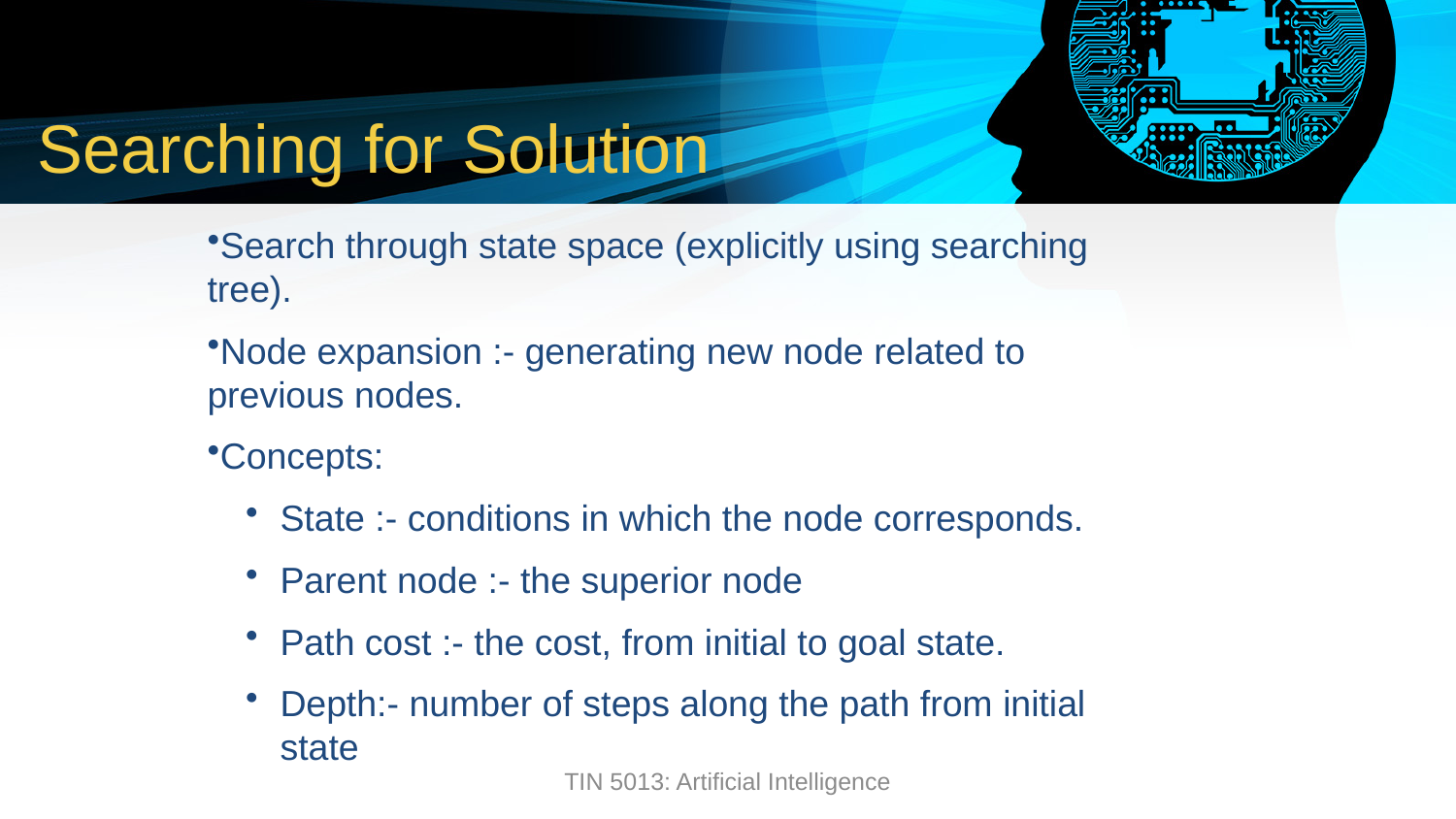

# Searching for Solution
Search through state space (explicitly using searching tree).
Node expansion :- generating new node related to previous nodes.
Concepts:
State :- conditions in which the node corresponds.
Parent node :- the superior node
Path cost :- the cost, from initial to goal state.
Depth:- number of steps along the path from initial state
TIN 5013: Artificial Intelligence